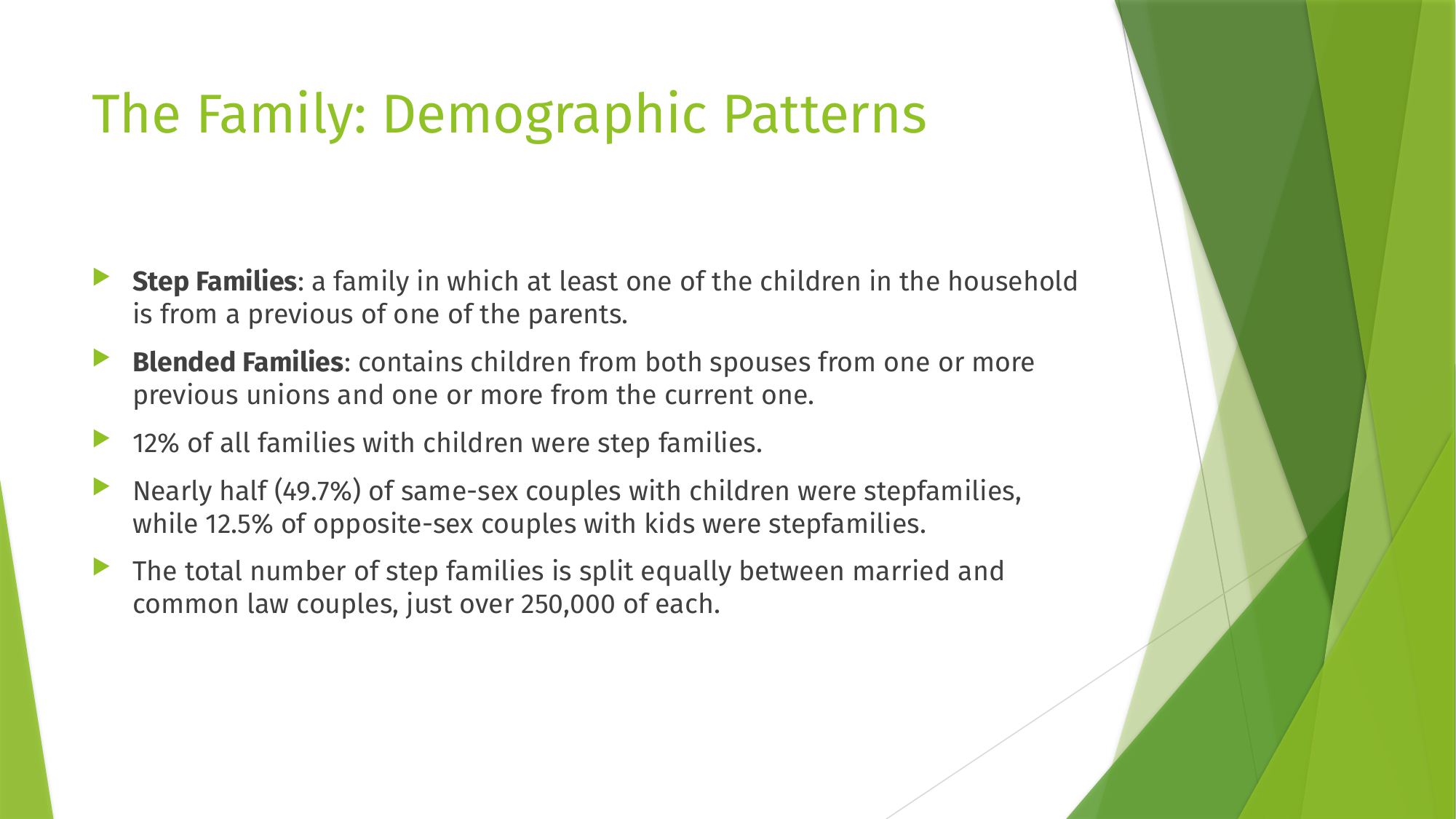

# The Family: Demographic Patterns
Step Families: a family in which at least one of the children in the household is from a previous of one of the parents.
Blended Families: contains children from both spouses from one or more previous unions and one or more from the current one.
12% of all families with children were step families.
Nearly half (49.7%) of same-sex couples with children were stepfamilies, while 12.5% of opposite-sex couples with kids were stepfamilies.
The total number of step families is split equally between married and common law couples, just over 250,000 of each.